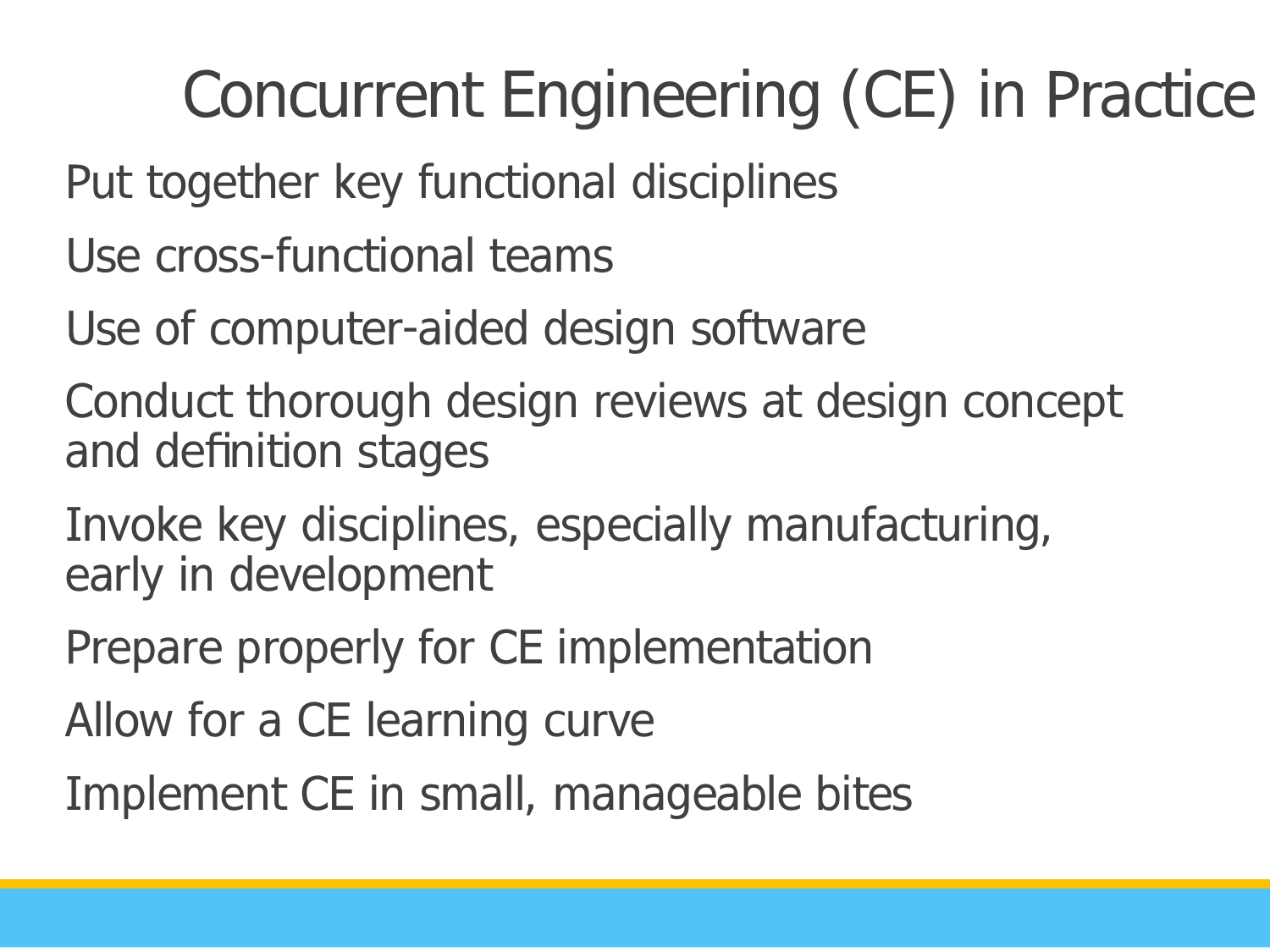

Concurrent Engineering (CE) in Practice
Put together key functional disciplines
Use cross-functional teams
Use of computer-aided design software
Conduct thorough design reviews at design concept and definition stages
Invoke key disciplines, especially manufacturing, early in development
Prepare properly for CE implementation
Allow for a CE learning curve
Implement CE in small, manageable bites